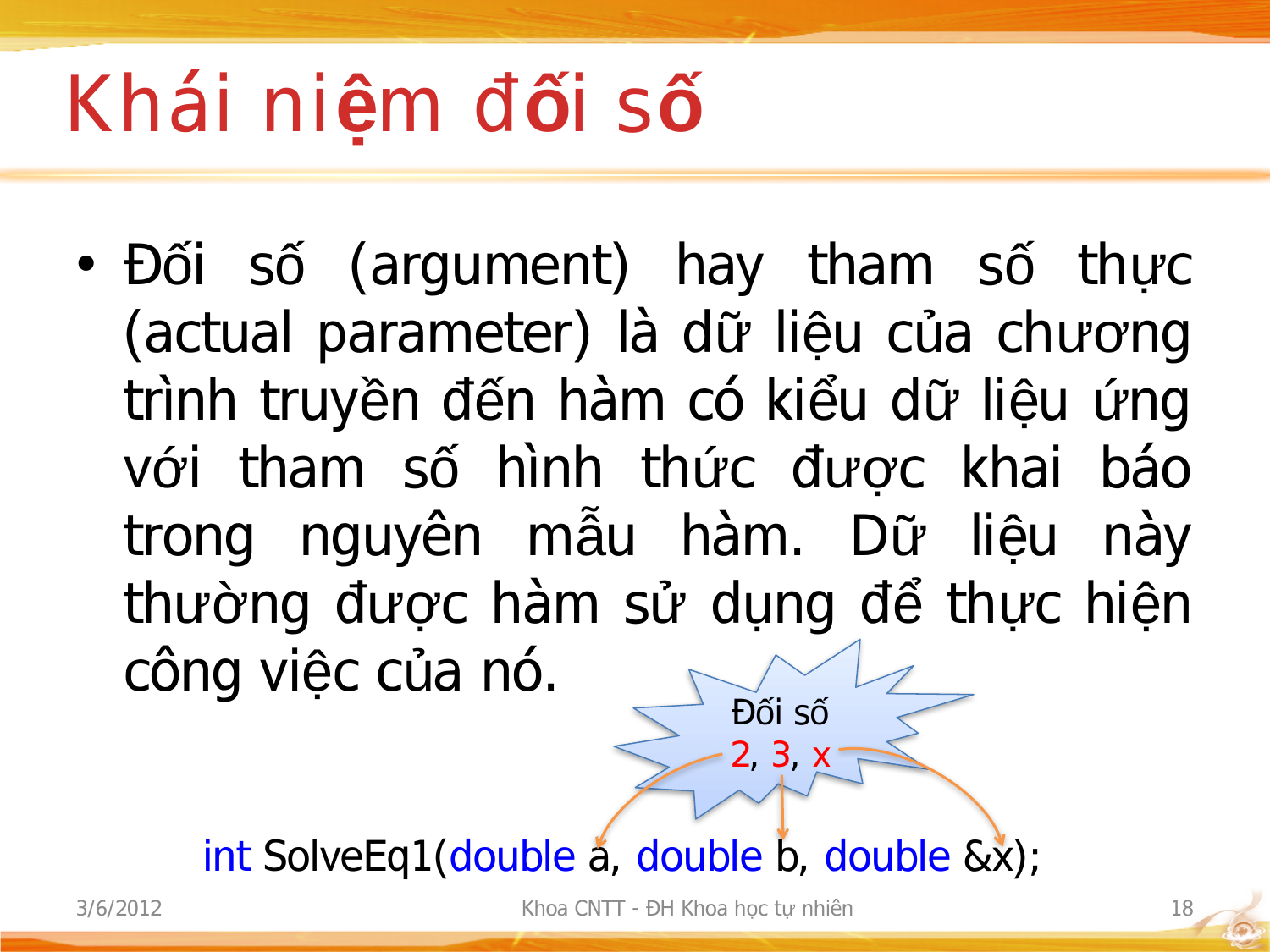

# Khái niệm đối số
Đối số (argument) hay tham số thực (actual parameter) là dữ liệu của chương trình truyền đến hàm có kiểu dữ liệu ứng với tham số hình thức được khai báo trong nguyên mẫu hàm. Dữ liệu này thường được hàm sử dụng để thực hiện công việc của nó.

	int SolveEq1(double a, double b, double &x);
Đối số
2, 3, x

3/6/2012
Khoa CNTT - ĐH Khoa học tự nhiên
18